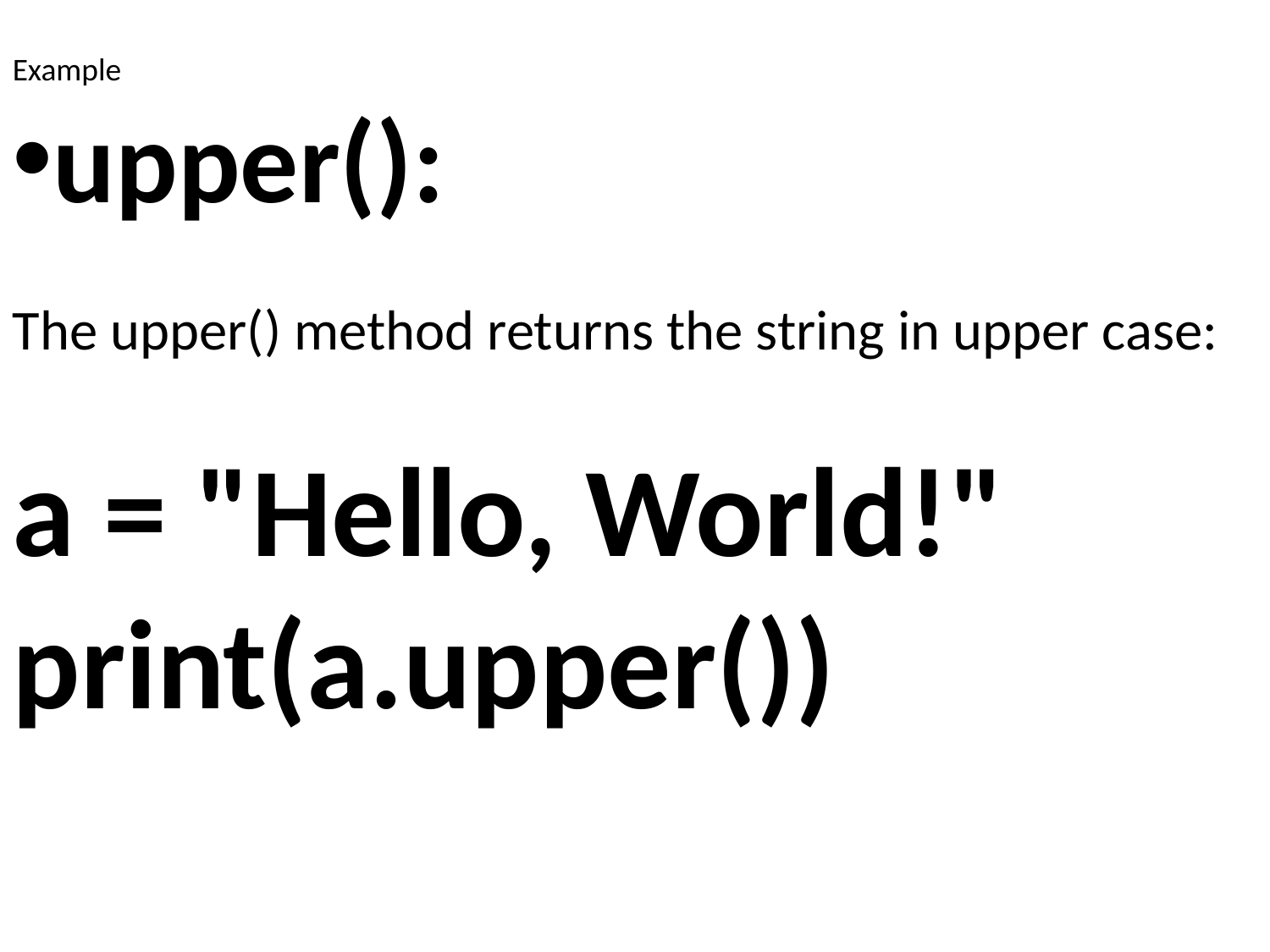

Example
upper():

The upper() method returns the string in upper case:

a = "Hello, World!"
print(a.upper())